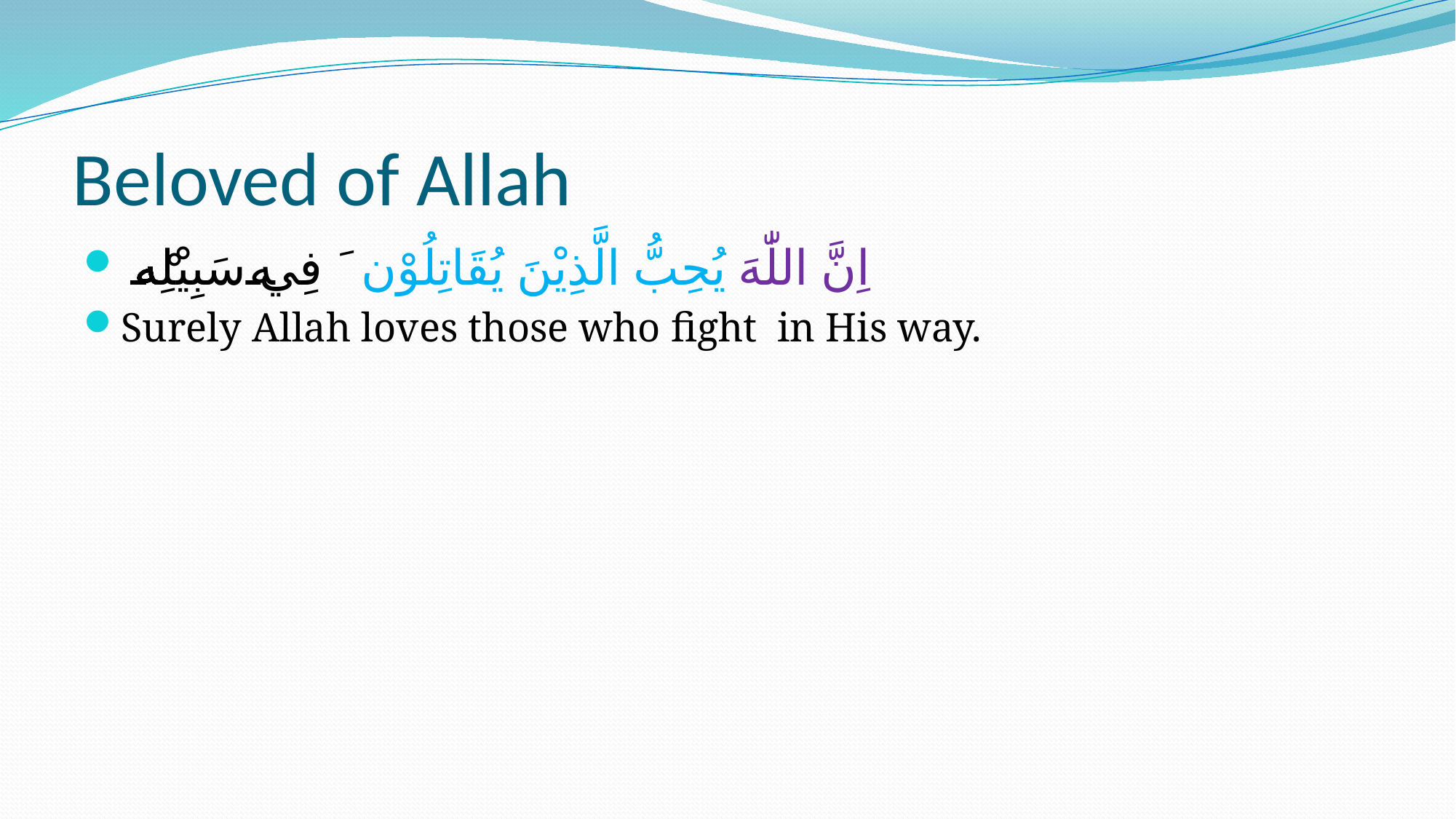

# Beloved of Allah
 اِنَّ اللّٰهَ يُحِبُّ الَّذِيْنَ يُقَاتِلُوْنَ فِيْ سَبِيْلِهٖ
Surely Allah loves those who fight  in His way.